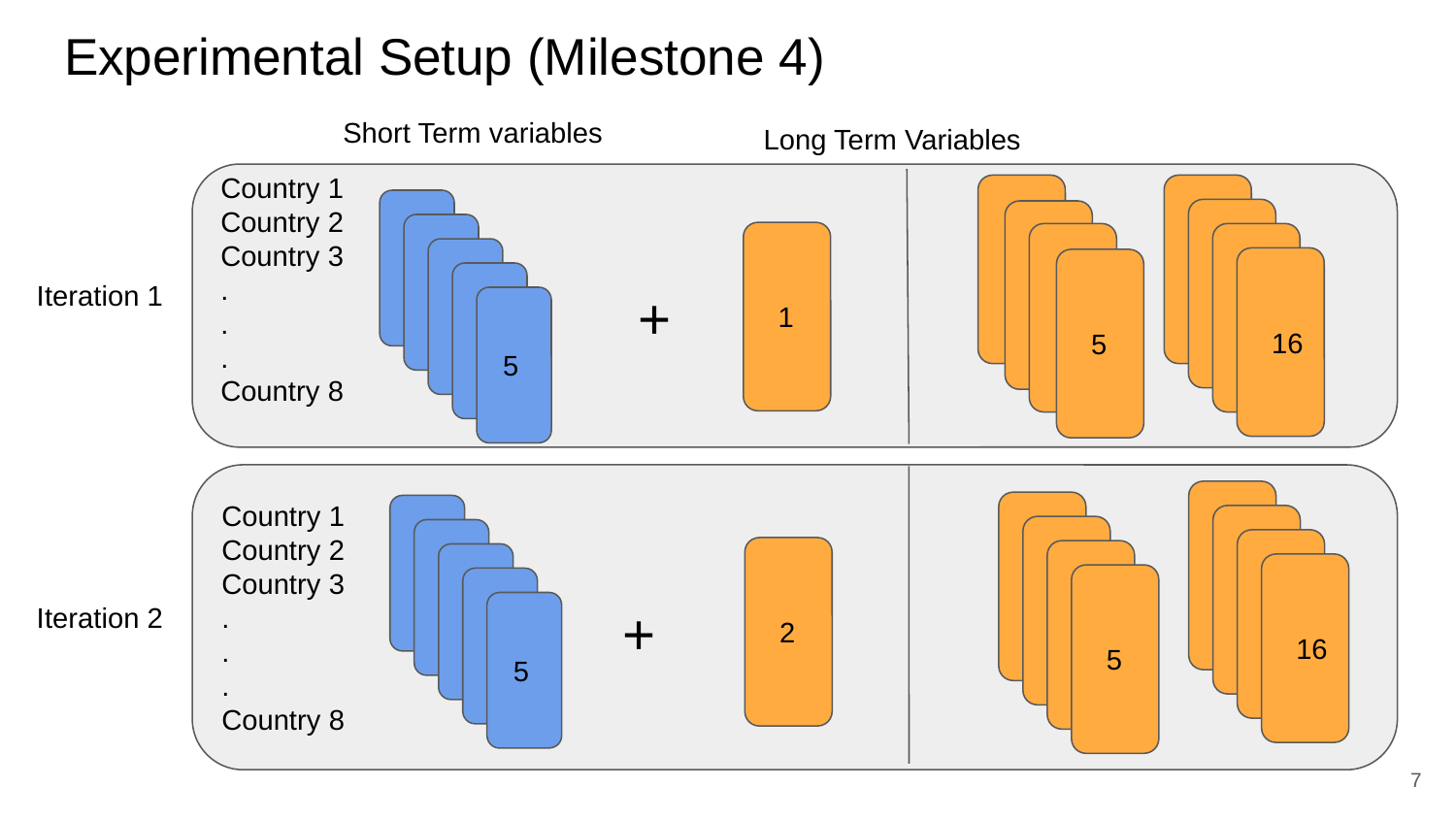

# Experimental Setup (Milestone 4)
Short Term variables
Long Term Variables
Country 1
Country 2
Country 3
.
.
.
Country 8

  1
  1

  1
  1

  1
  1
  1

  16
  5

Iteration 1
+
 5
Country 1
Country 2
Country 3
.
.
.
Country 8
  1
  1

  1
  1

  1
  2
  1

  16
  5

+
Iteration 2
 5
7